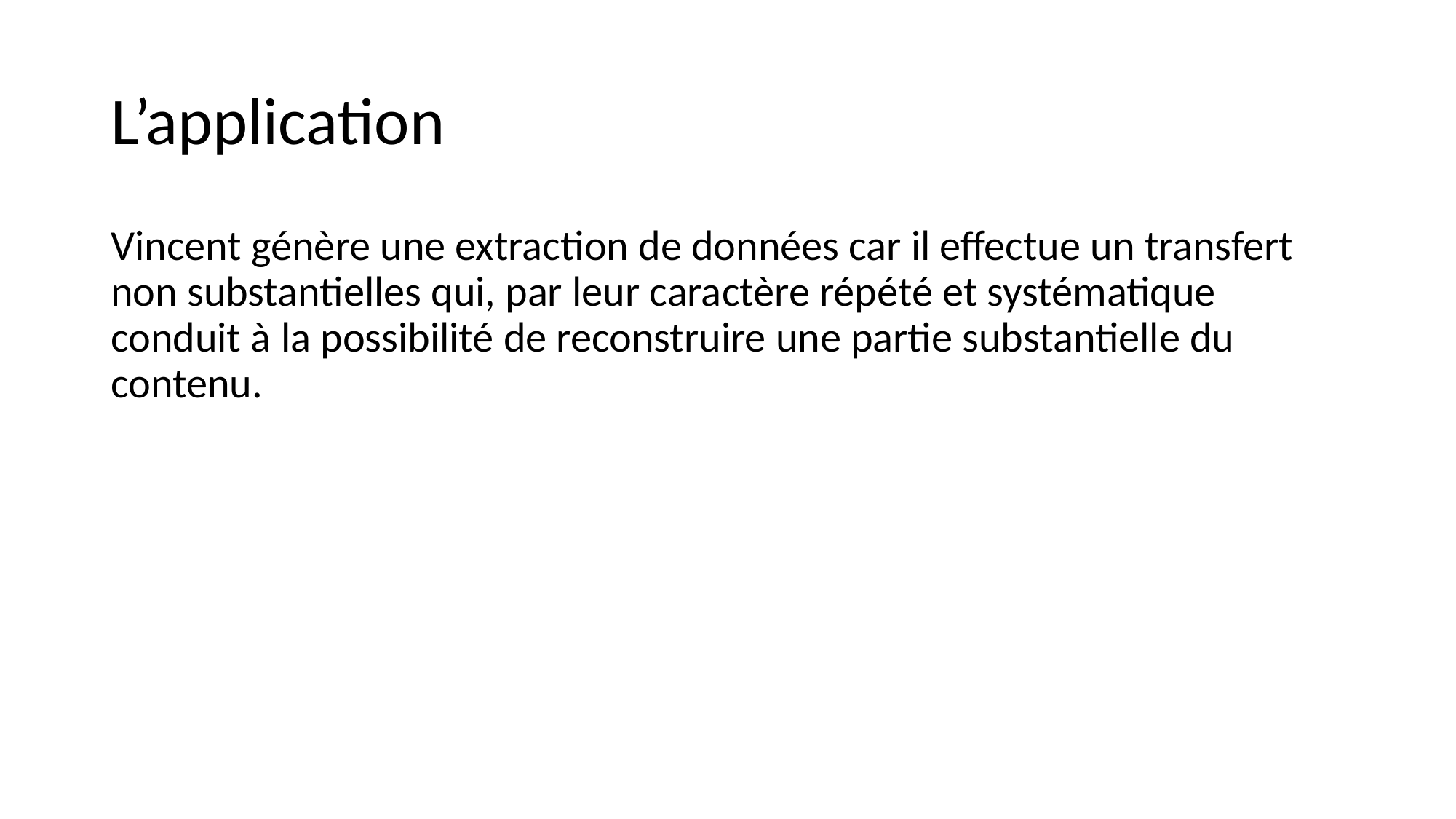

# L’application
Vincent génère une extraction de données car il effectue un transfert non substantielles qui, par leur caractère répété et systématique conduit à la possibilité de reconstruire une partie substantielle du contenu.